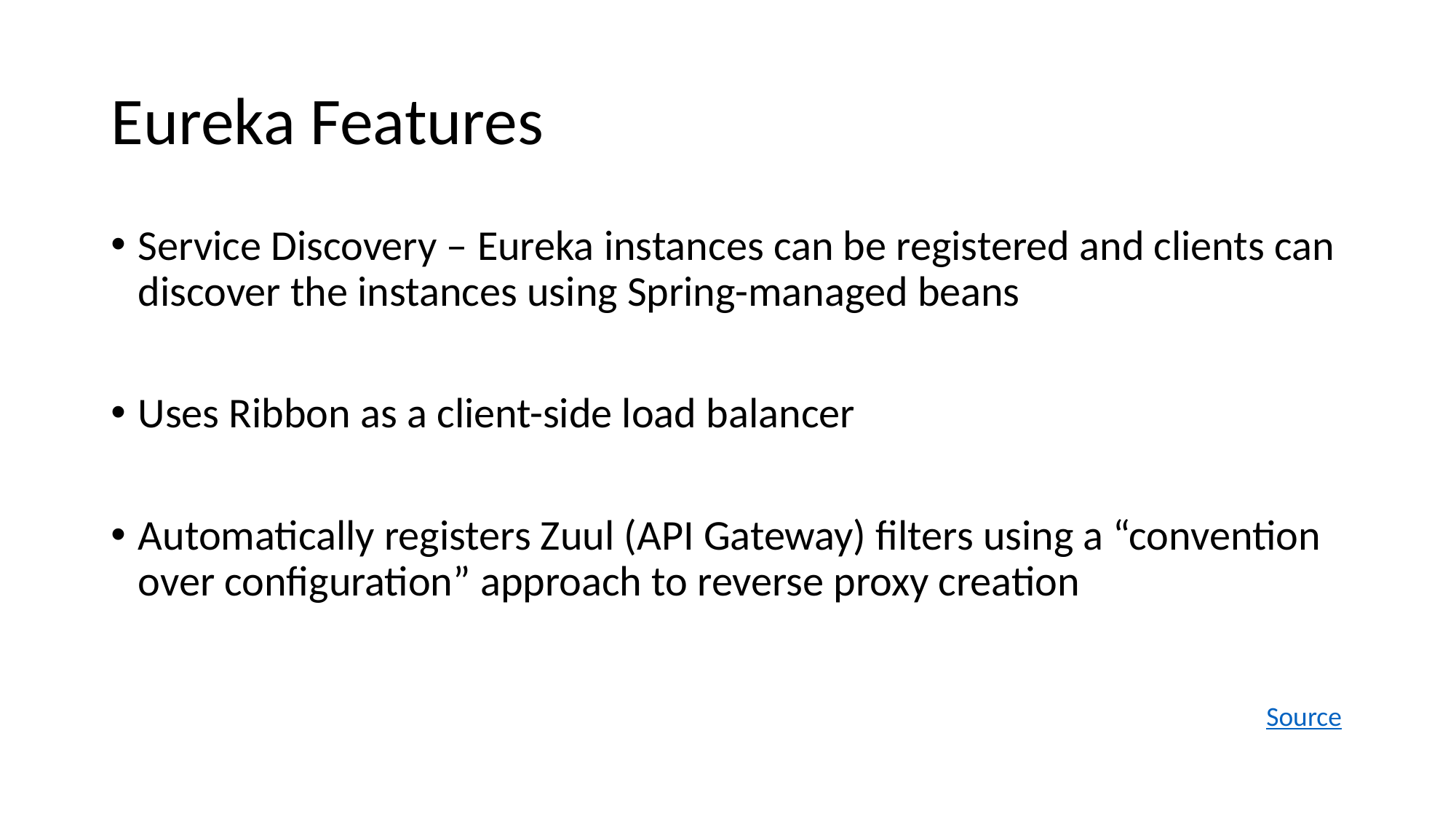

# Eureka Features
Service Discovery – Eureka instances can be registered and clients can discover the instances using Spring-managed beans

Uses Ribbon as a client-side load balancer

Automatically registers Zuul (API Gateway) filters using a “convention over configuration” approach to reverse proxy creation

Source